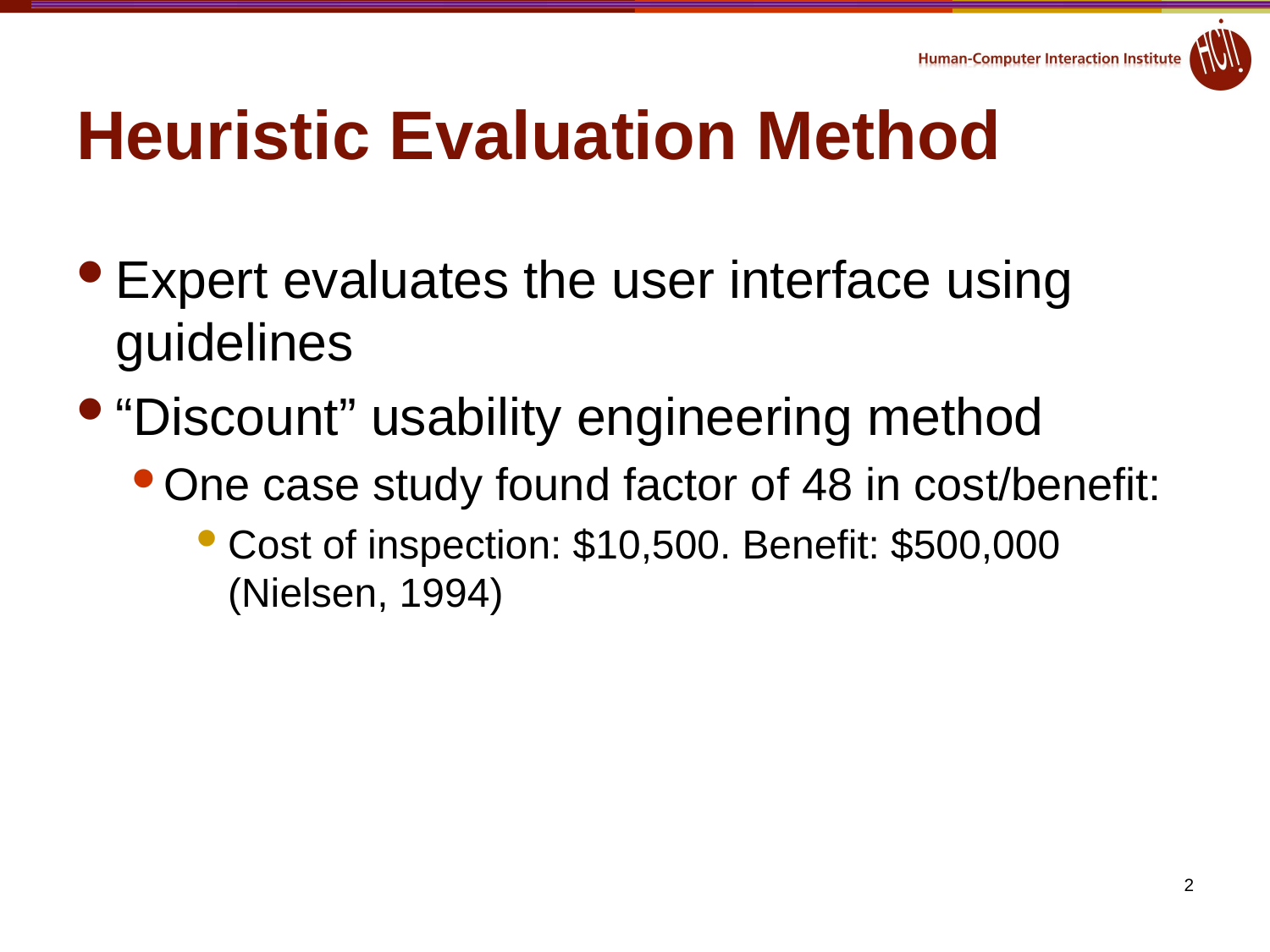

# Heuristic Evaluation Method
Expert evaluates the user interface using guidelines
“Discount” usability engineering method
One case study found factor of 48 in cost/benefit:
Cost of inspection: $10,500. Benefit: $500,000 (Nielsen, 1994)
2